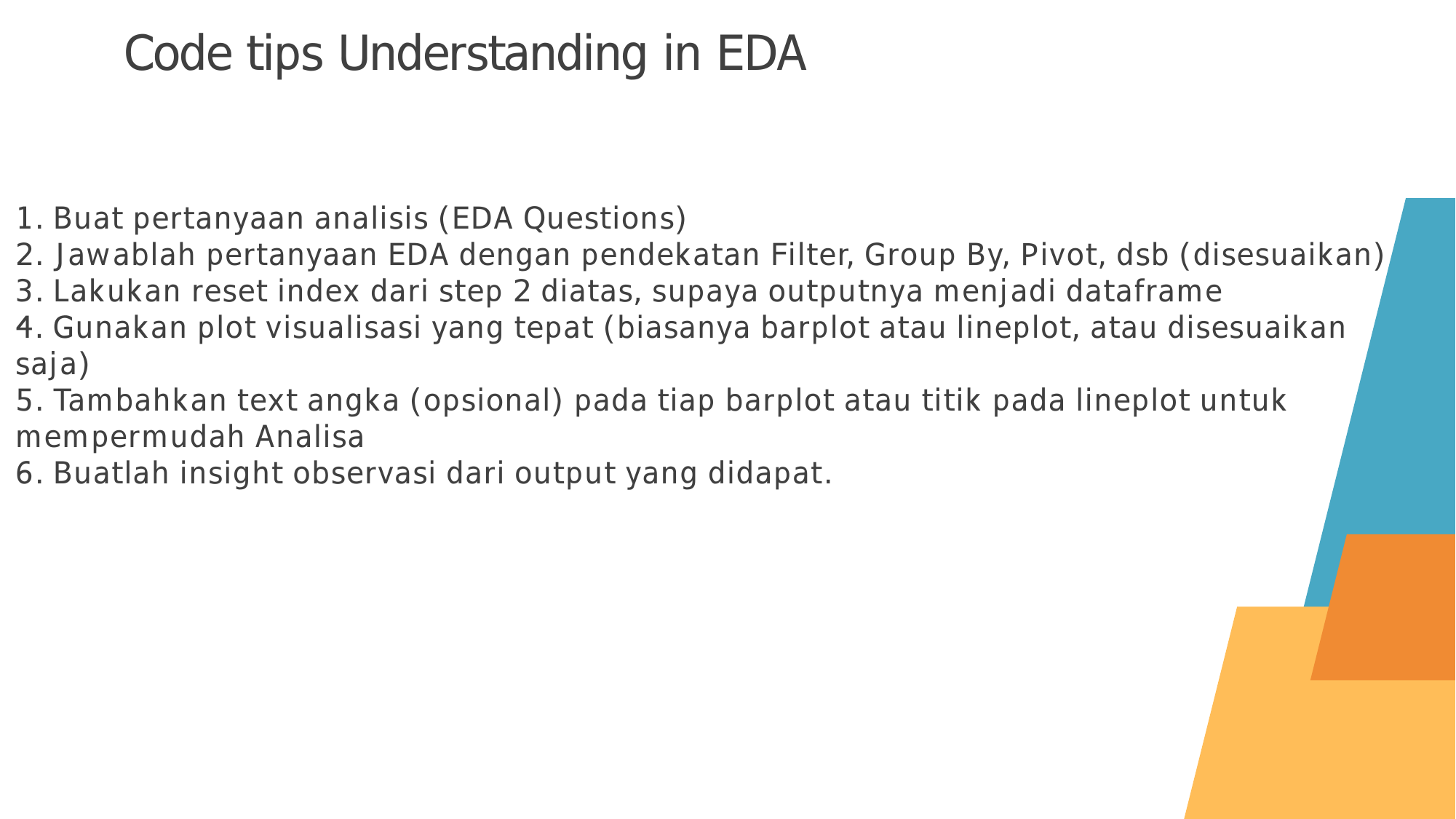

# Code tips Understanding in EDA
1. Buat pertanyaan analisis (EDA Questions)
2. Jawablah pertanyaan EDA dengan pendekatan Filter, Group By, Pivot, dsb (disesuaikan)
3. Lakukan reset index dari step 2 diatas, supaya outputnya menjadi dataframe
4. Gunakan plot visualisasi yang tepat (biasanya barplot atau lineplot, atau disesuaikan saja)
5. Tambahkan text angka (opsional) pada tiap barplot atau titik pada lineplot untuk mempermudah Analisa
6. Buatlah insight observasi dari output yang didapat.

*Copyright Maven Analytics, LLC